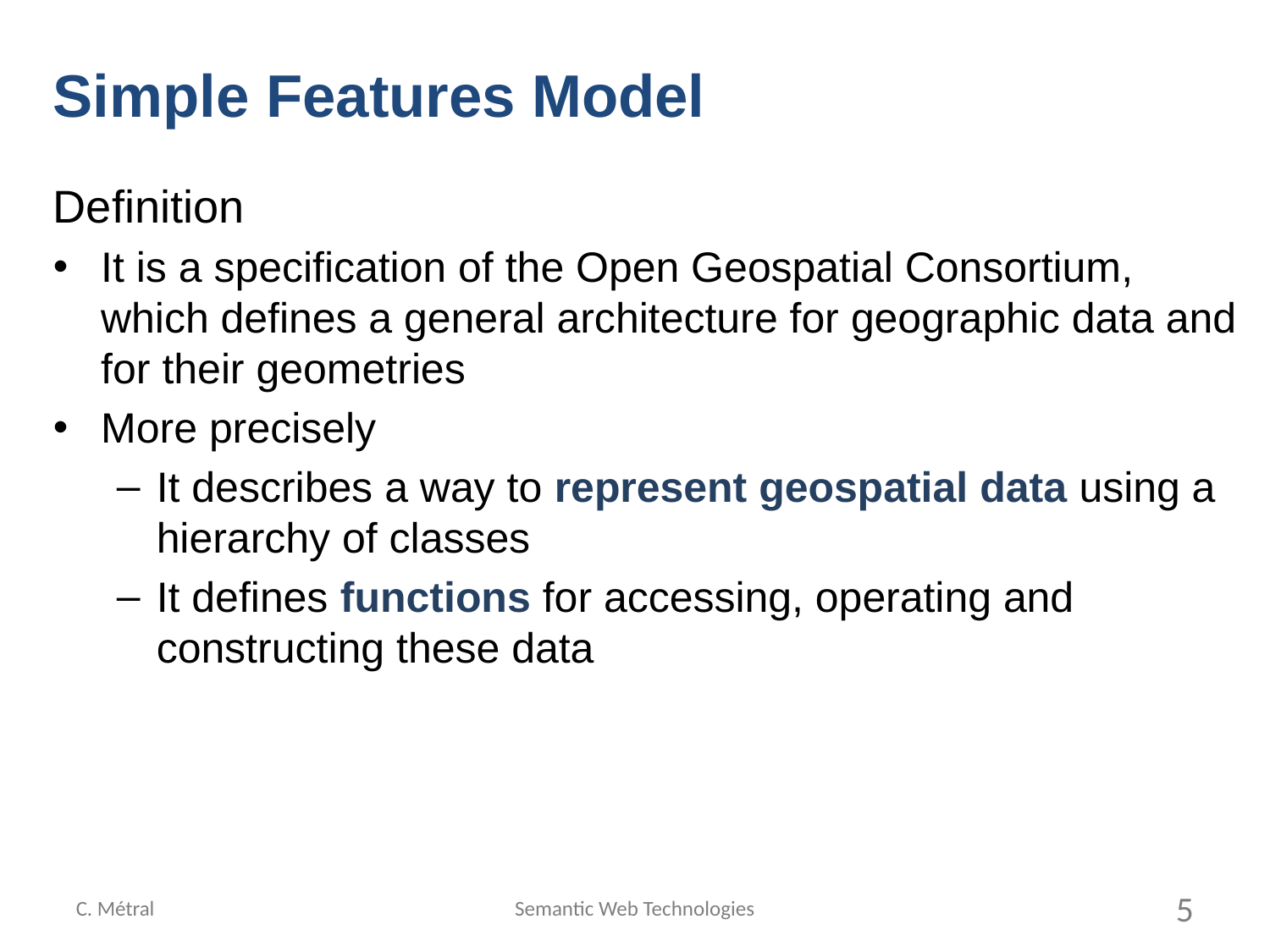

Simple Features Model
Definition
It is a specification of the Open Geospatial Consortium, which defines a general architecture for geographic data and for their geometries
More precisely
It describes a way to represent geospatial data using a hierarchy of classes
It defines functions for accessing, operating and constructing these data
C. Métral
Semantic Web Technologies
5